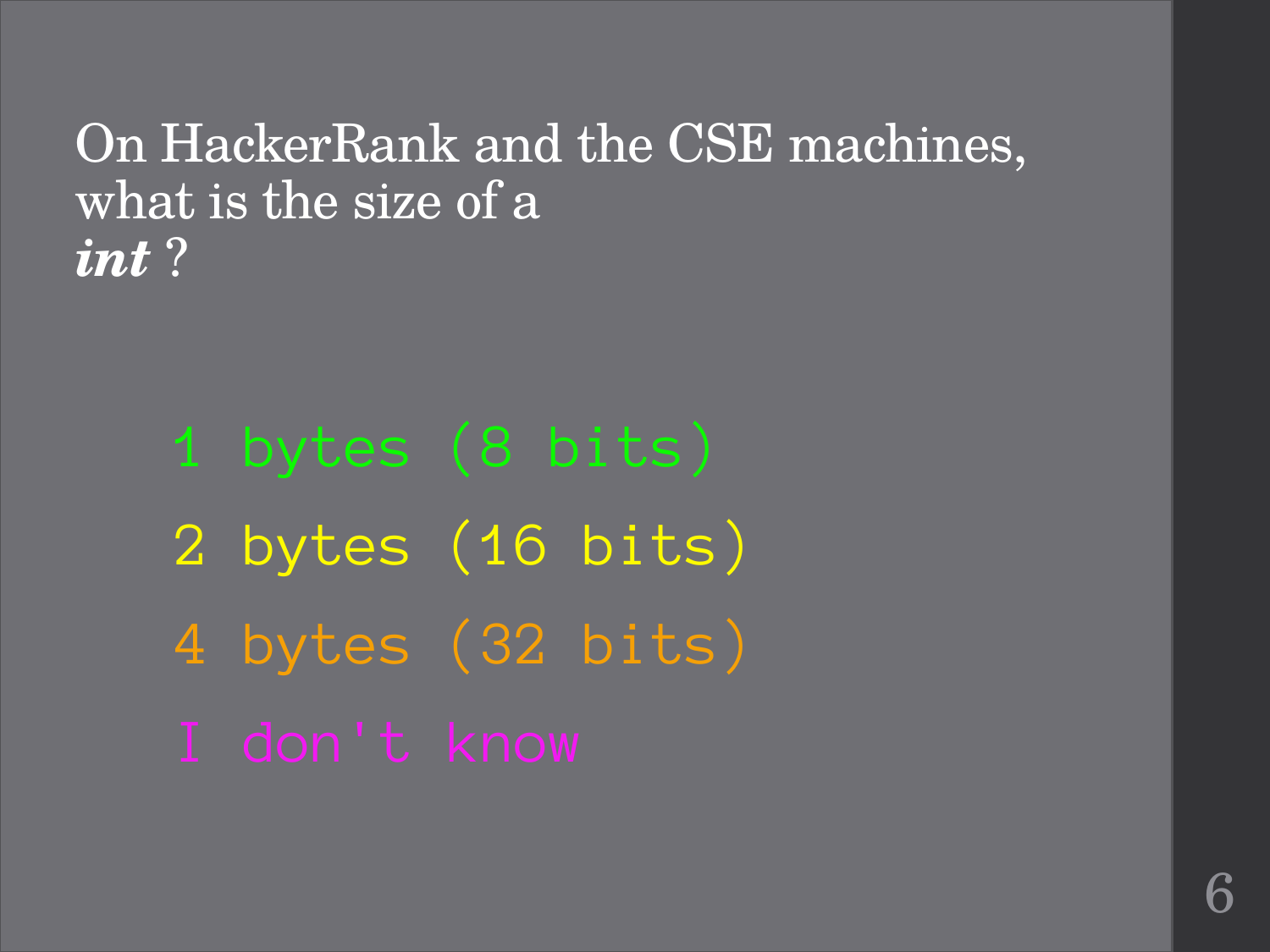

# On HackerRank and the CSE machines, what is the size of a int ?
1 bytes (8 bits)
2 bytes (16 bits)
4 bytes (32 bits)
I don't know
6